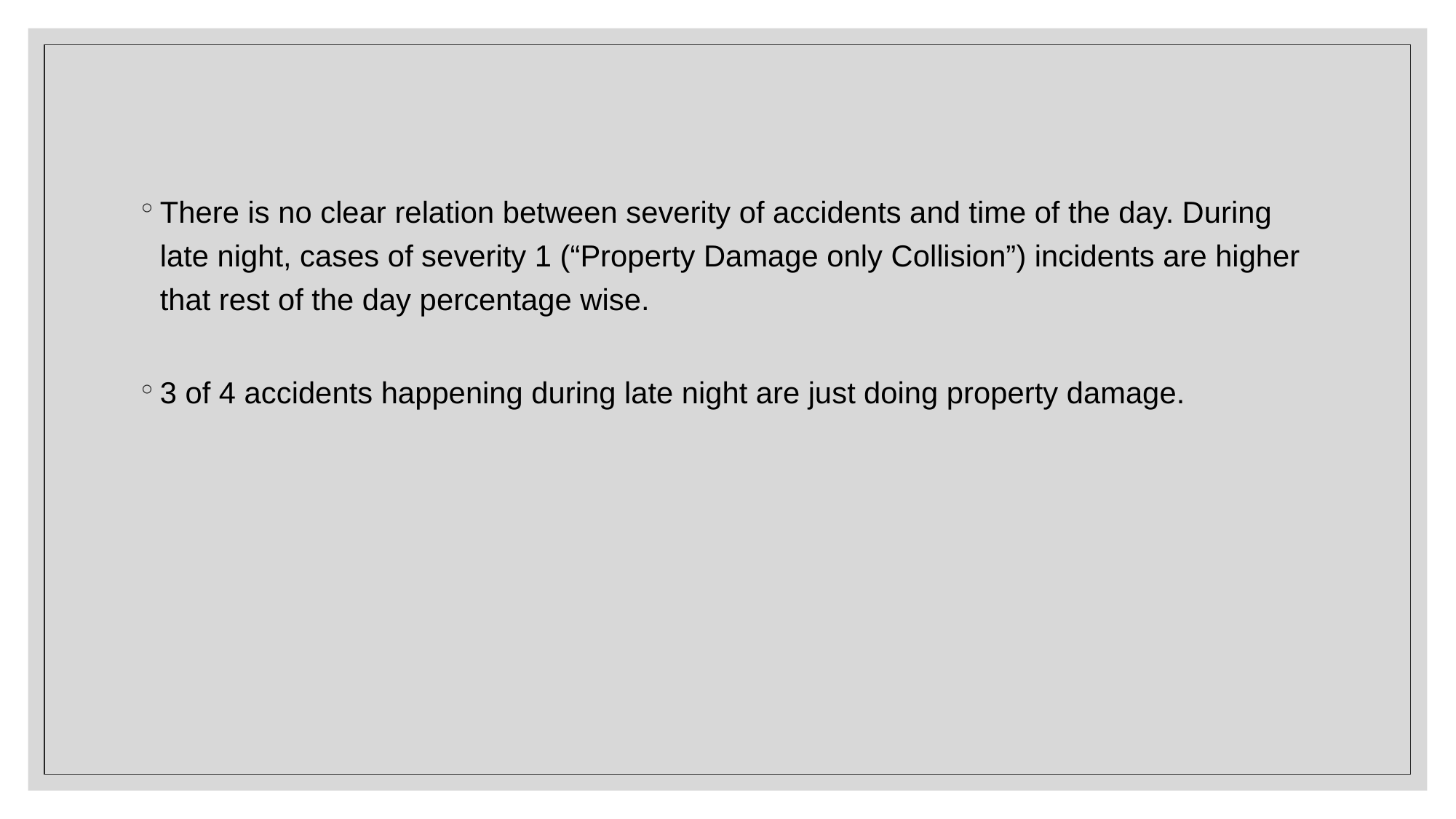

There is no clear relation between severity of accidents and time of the day. During late night, cases of severity 1 (“Property Damage only Collision”) incidents are higher that rest of the day percentage wise.
3 of 4 accidents happening during late night are just doing property damage.